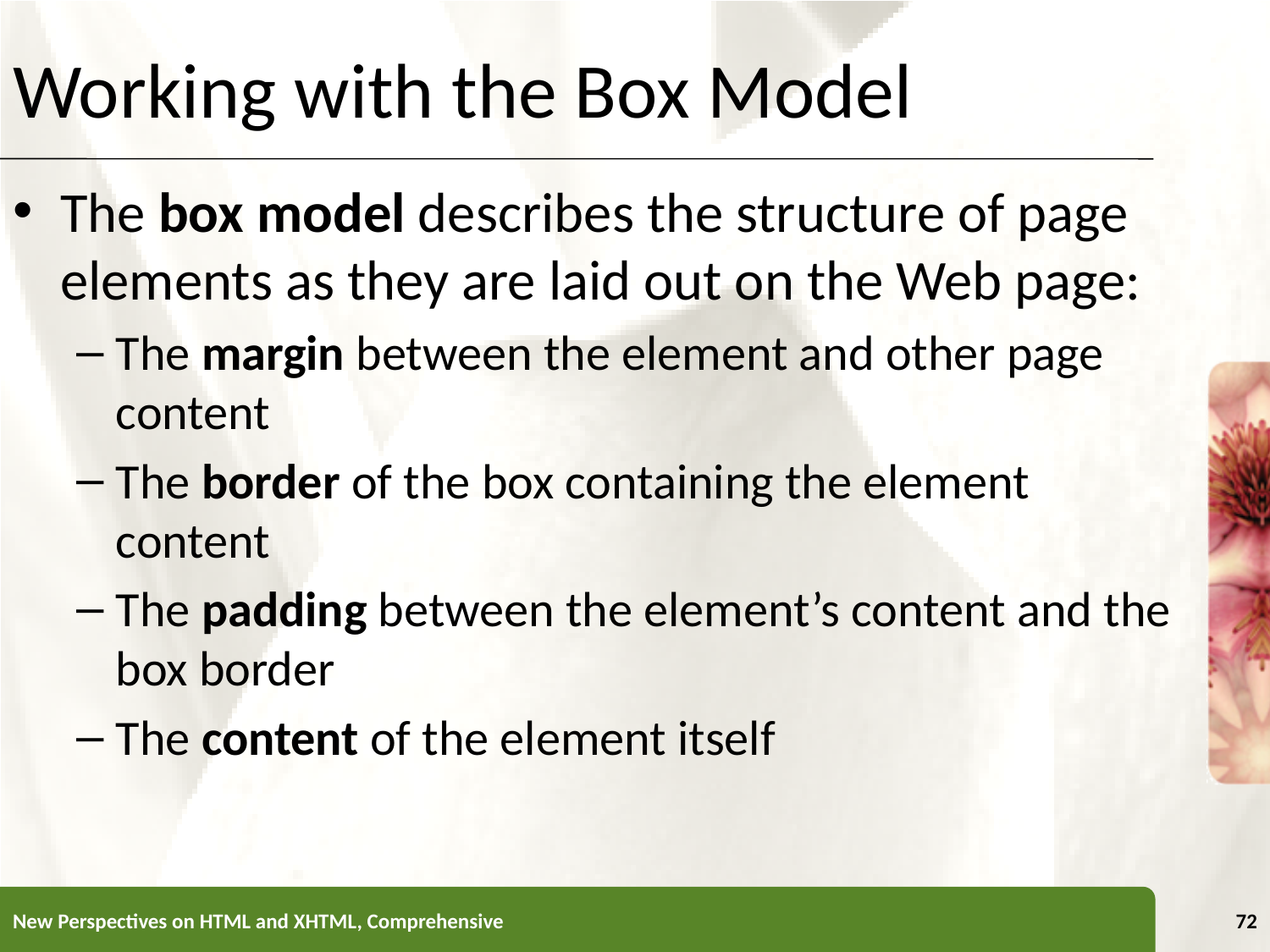

Working with the Box Model
The box model describes the structure of page elements as they are laid out on the Web page:
The margin between the element and other page content
The border of the box containing the element content
The padding between the element’s content and the box border
The content of the element itself
New Perspectives on HTML and XHTML, Comprehensive
72